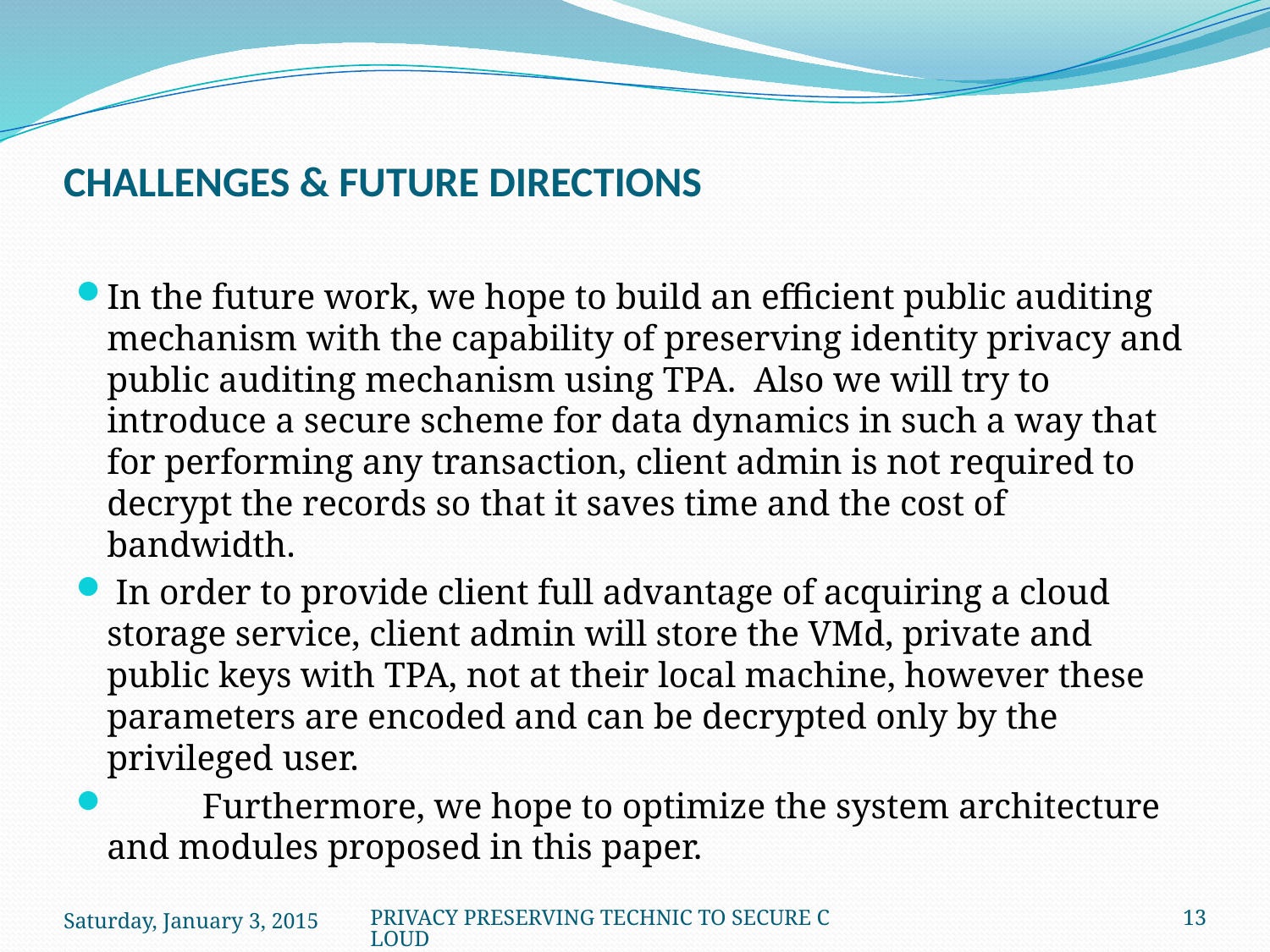

# CHALLENGES & FUTURE DIRECTIONS
In the future work, we hope to build an efficient public auditing mechanism with the capability of preserving identity privacy and public auditing mechanism using TPA.  Also we will try to introduce a secure scheme for data dynamics in such a way that for performing any transaction, client admin is not required to decrypt the records so that it saves time and the cost of bandwidth.
 In order to provide client full advantage of acquiring a cloud storage service, client admin will store the VMd, private and public keys with TPA, not at their local machine, however these parameters are encoded and can be decrypted only by the privileged user.
	Furthermore, we hope to optimize the system architecture and modules proposed in this paper.

Saturday, January 3, 2015
PRIVACY PRESERVING TECHNIC TO SECURE CLOUD
13